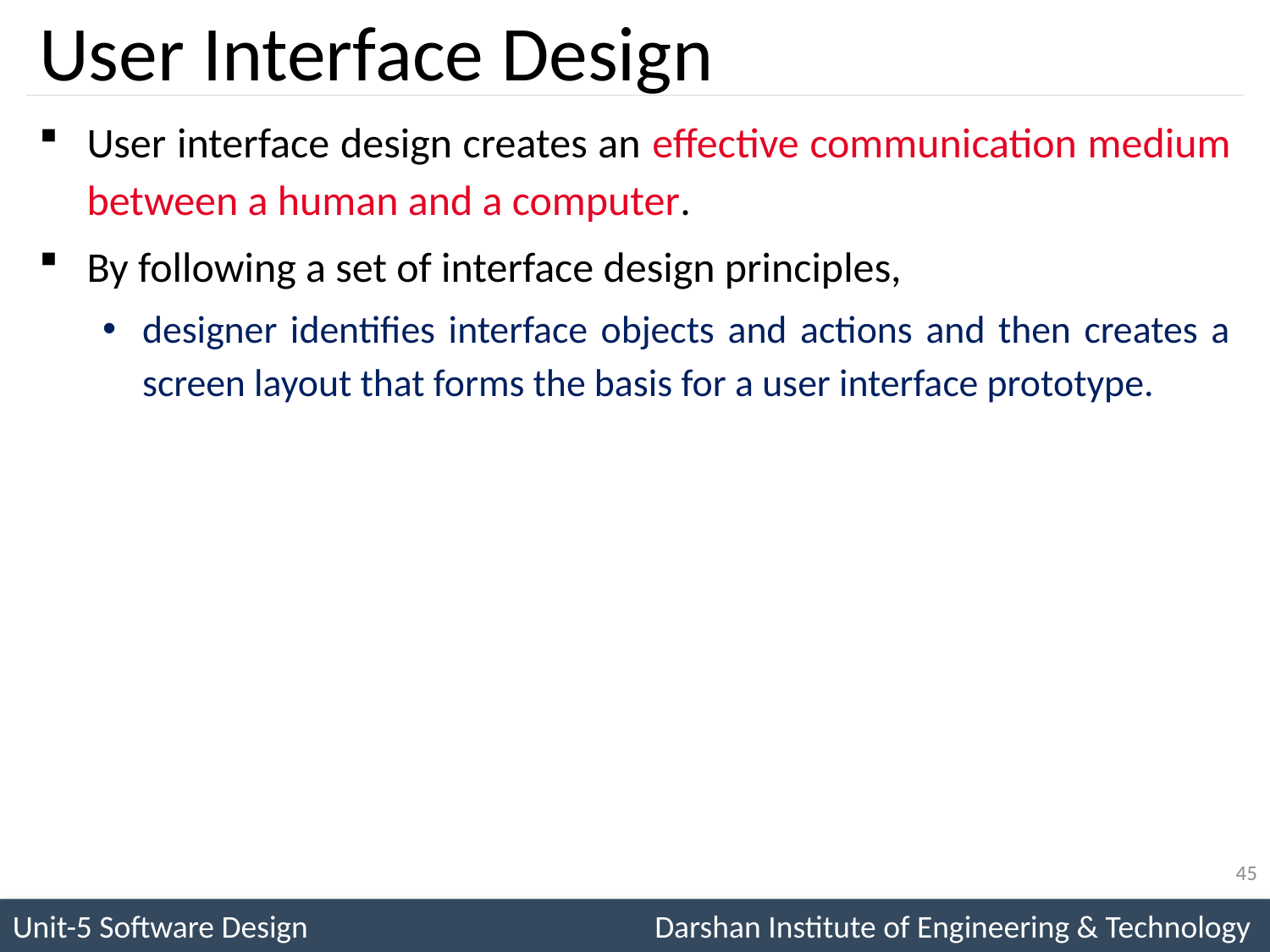

# User Interface Design
User interface design creates an effective communication medium between a human and a computer.
By following a set of interface design principles,
designer identifies interface objects and actions and then creates a screen layout that forms the basis for a user interface prototype.
45